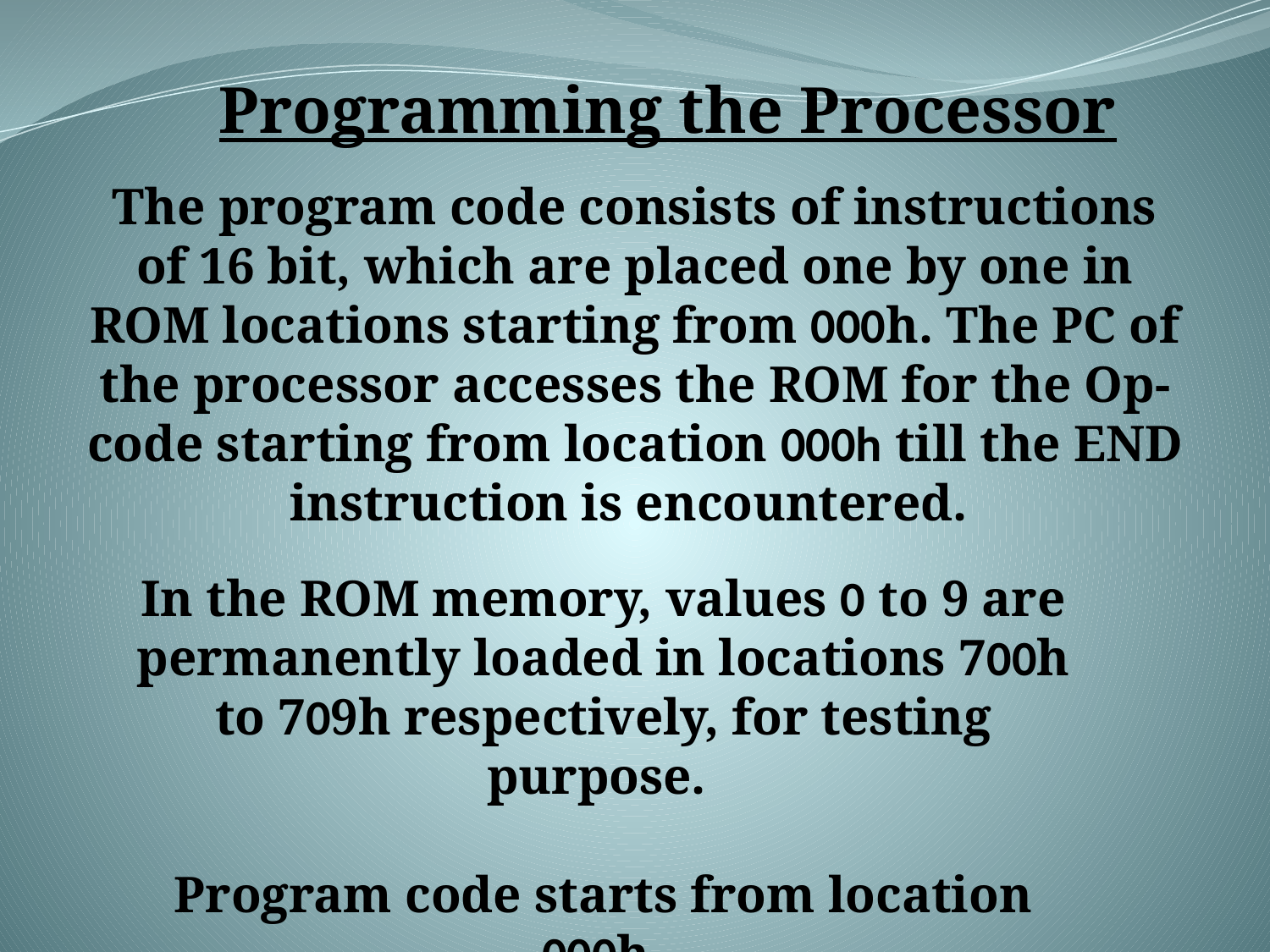

Programming the Processor
The program code consists of instructions of 16 bit, which are placed one by one in ROM locations starting from 000h. The PC of the processor accesses the ROM for the Op-code starting from location 000h till the END instruction is encountered.
In the ROM memory, values 0 to 9 are permanently loaded in locations 700h to 709h respectively, for testing purpose.

Program code starts from location 000h.